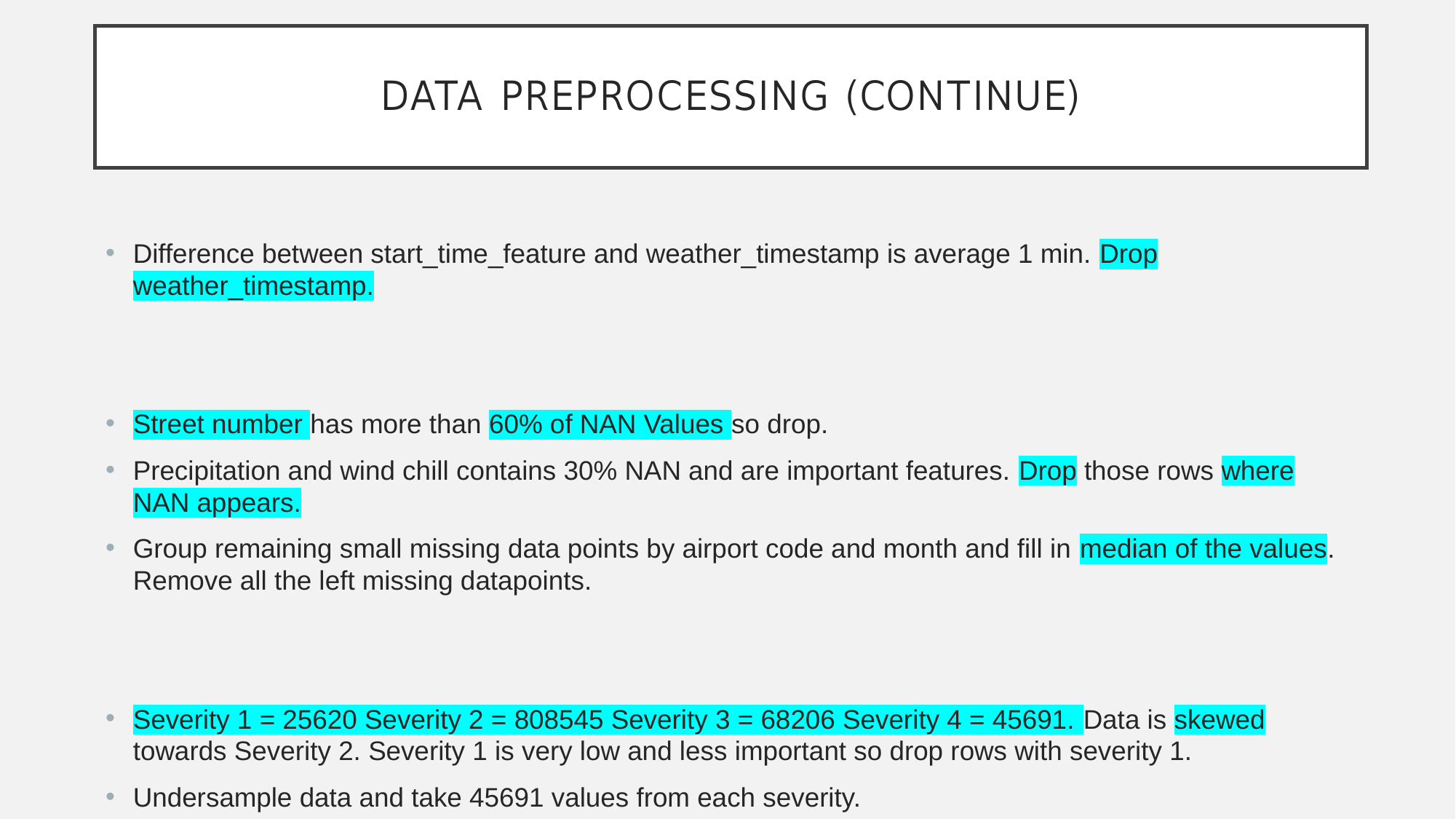

# Data Preprocessing (Continue)
Difference between start_time_feature and weather_timestamp is average 1 min. Drop weather_timestamp.

Street number has more than 60% of NAN Values so drop.
Precipitation and wind chill contains 30% NAN and are important features. Drop those rows where NAN appears.
Group remaining small missing data points by airport code and month and fill in median of the values. Remove all the left missing datapoints.

Severity 1 = 25620 Severity 2 = 808545 Severity 3 = 68206 Severity 4 = 45691. Data is skewed towards Severity 2. Severity 1 is very low and less important so drop rows with severity 1.
Undersample data and take 45691 values from each severity.